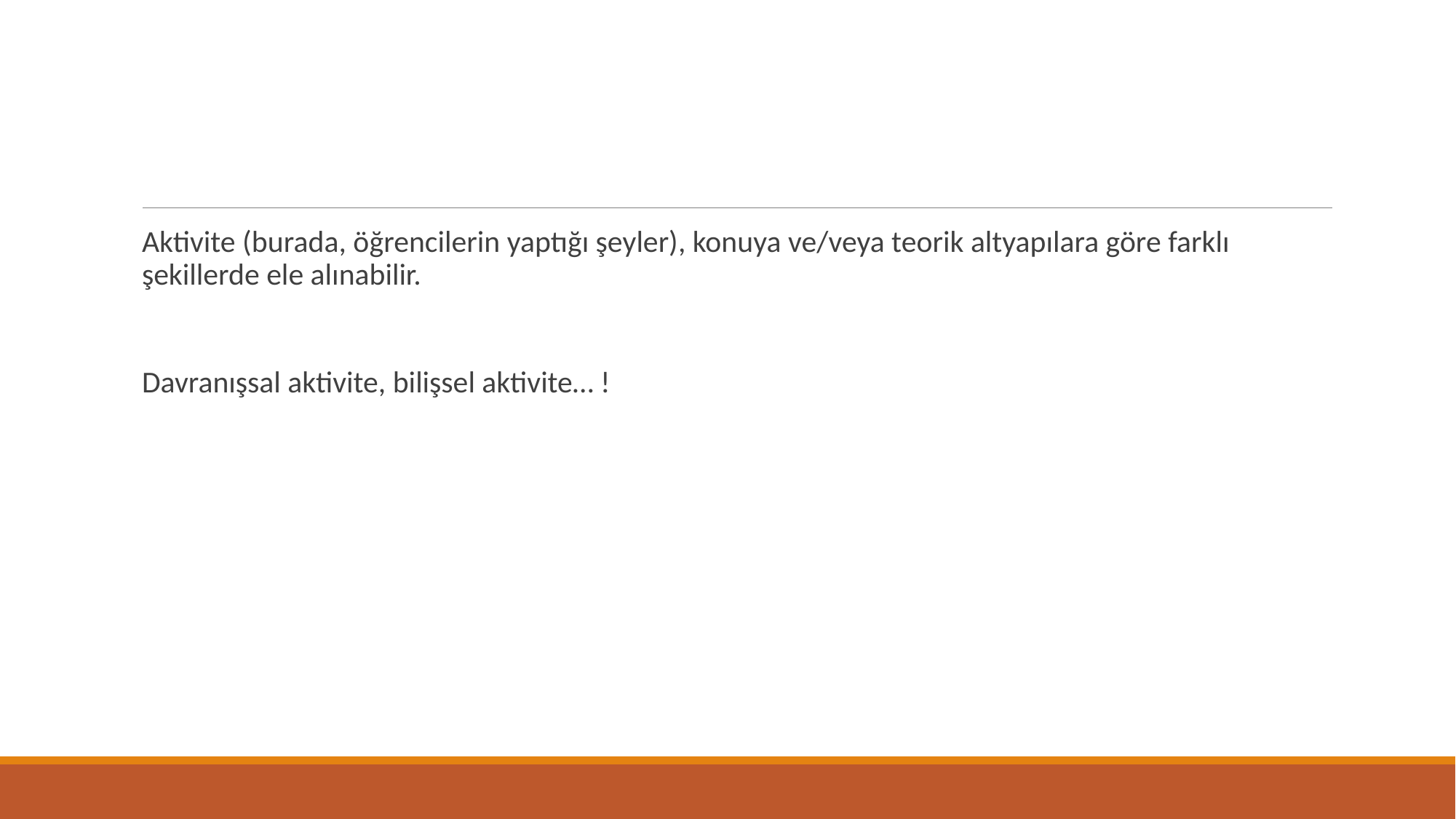

#
Aktivite (burada, öğrencilerin yaptığı şeyler), konuya ve/veya teorik altyapılara göre farklı şekillerde ele alınabilir.

Davranışsal aktivite, bilişsel aktivite… !